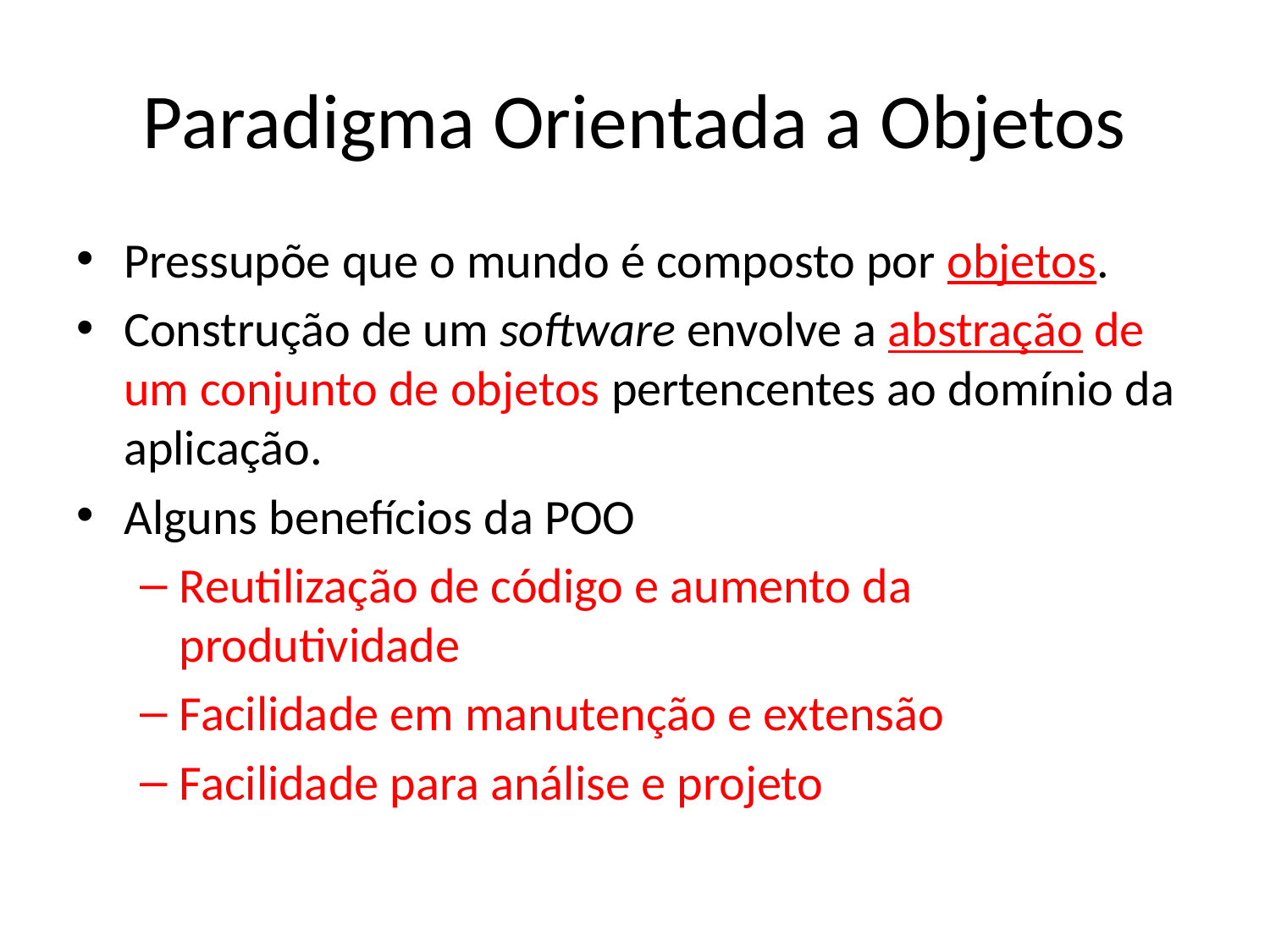

# Paradigma Orientada a Objetos
Pressupõe que o mundo é composto por objetos.
Construção de um software envolve a abstração de um conjunto de objetos pertencentes ao domínio da aplicação.
Alguns benefícios da POO
Reutilização de código e aumento da produtividade
Facilidade em manutenção e extensão
Facilidade para análise e projeto